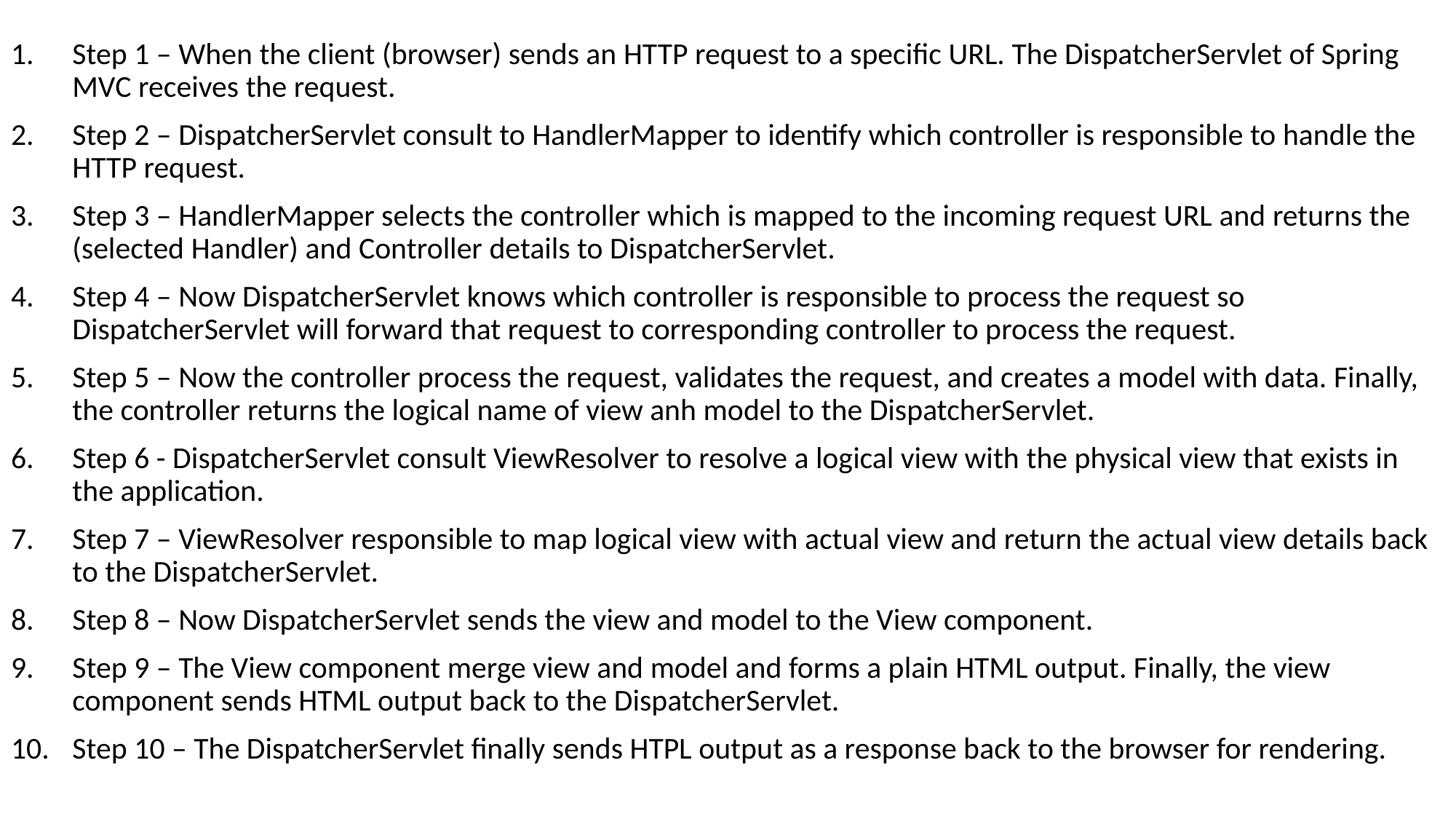

Step 1 – When the client (browser) sends an HTTP request to a specific URL. The DispatcherServlet of Spring MVC receives the request.
Step 2 – DispatcherServlet consult to HandlerMapper to identify which controller is responsible to handle the HTTP request.
Step 3 – HandlerMapper selects the controller which is mapped to the incoming request URL and returns the (selected Handler) and Controller details to DispatcherServlet.
Step 4 – Now DispatcherServlet knows which controller is responsible to process the request so DispatcherServlet will forward that request to corresponding controller to process the request.
Step 5 – Now the controller process the request, validates the request, and creates a model with data. Finally, the controller returns the logical name of view anh model to the DispatcherServlet.
Step 6 - DispatcherServlet consult ViewResolver to resolve a logical view with the physical view that exists in the application.
Step 7 – ViewResolver responsible to map logical view with actual view and return the actual view details back to the DispatcherServlet.
Step 8 – Now DispatcherServlet sends the view and model to the View component.
Step 9 – The View component merge view and model and forms a plain HTML output. Finally, the view component sends HTML output back to the DispatcherServlet.
Step 10 – The DispatcherServlet finally sends HTPL output as a response back to the browser for rendering.